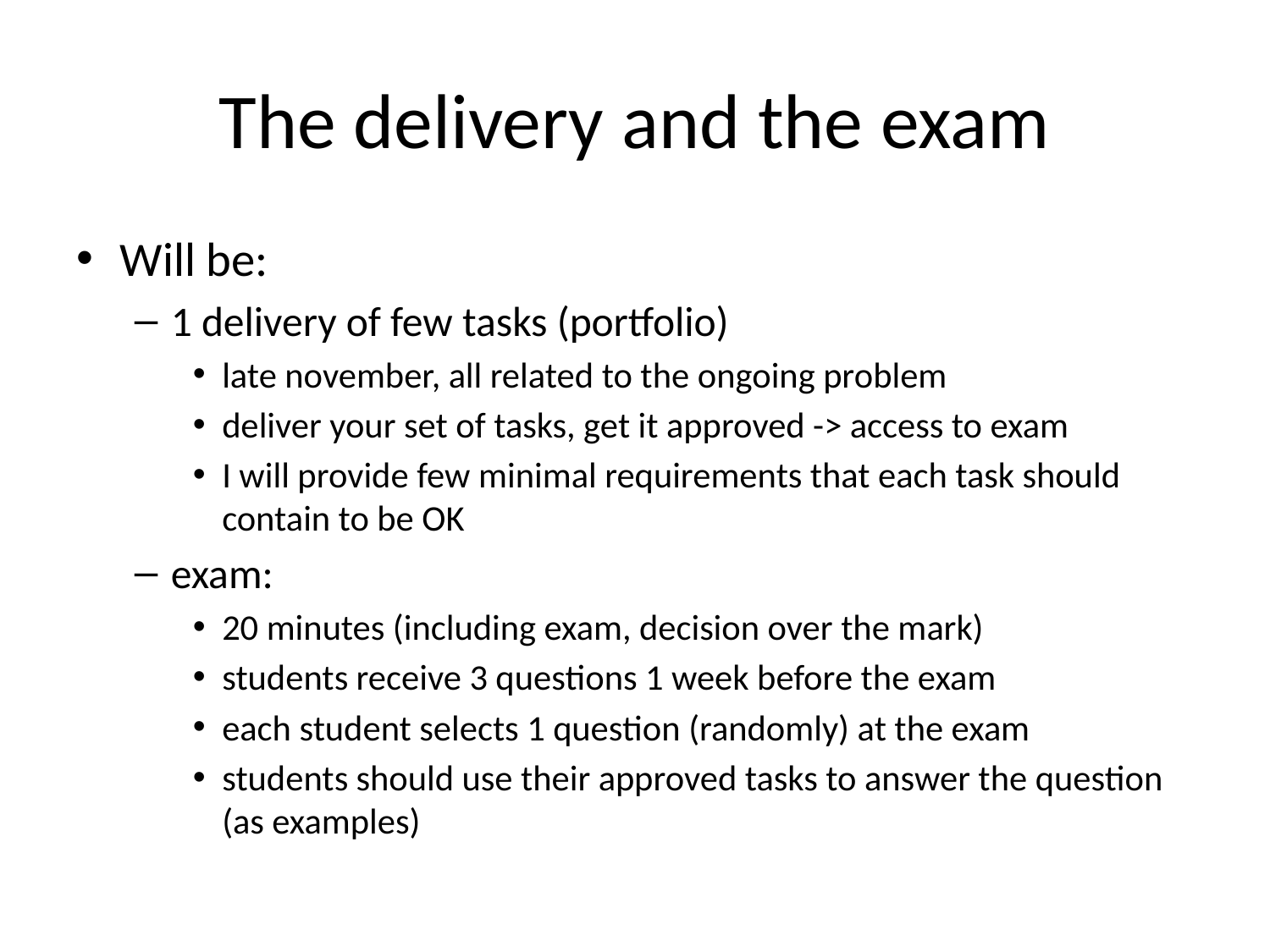

# The delivery and the exam
Will be:
1 delivery of few tasks (portfolio)
late november, all related to the ongoing problem
deliver your set of tasks, get it approved -> access to exam
I will provide few minimal requirements that each task should contain to be OK
exam:
20 minutes (including exam, decision over the mark)
students receive 3 questions 1 week before the exam
each student selects 1 question (randomly) at the exam
students should use their approved tasks to answer the question (as examples)